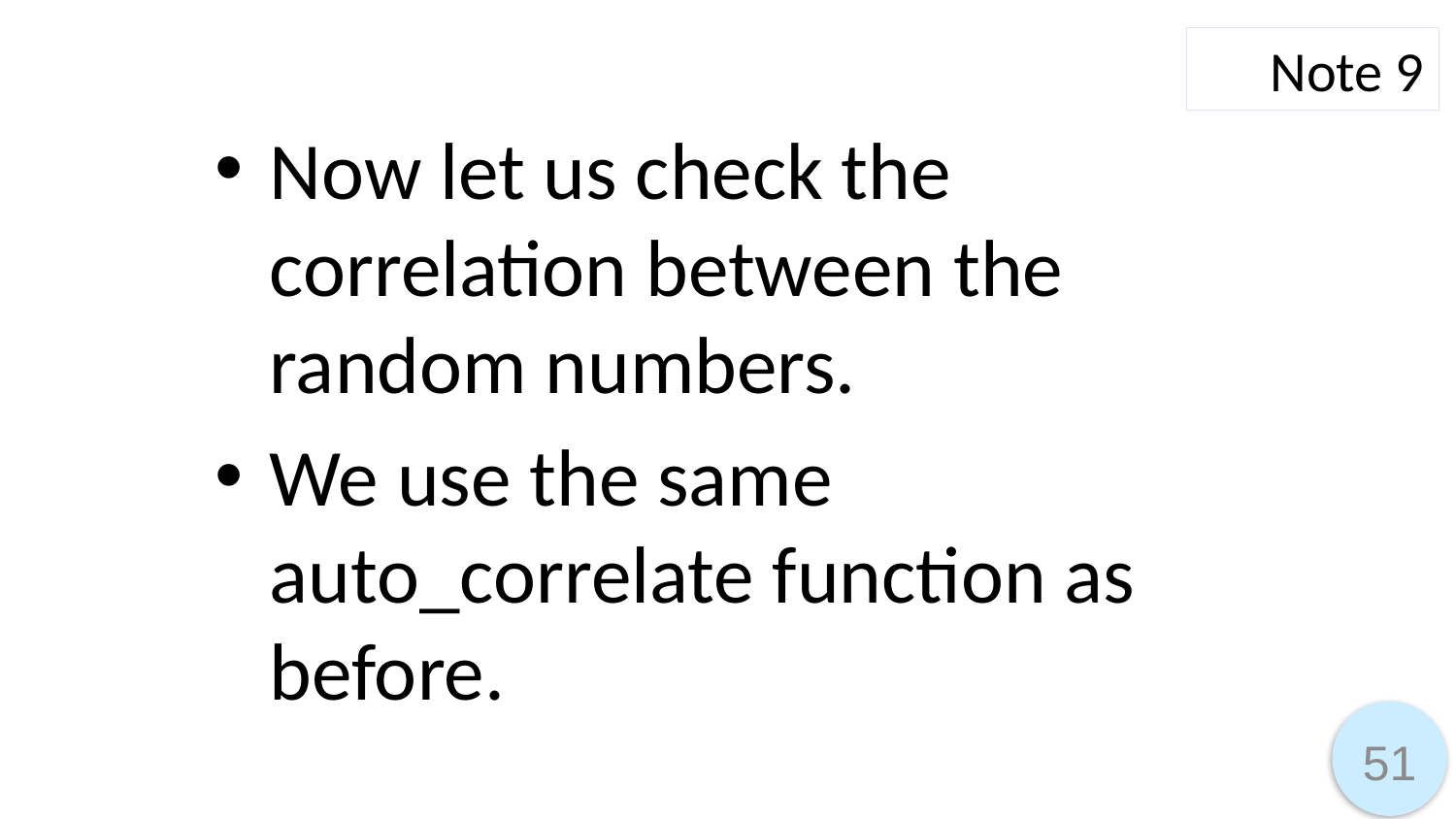

Note 9
Now let us check the correlation between the random numbers.
We use the same auto_correlate function as before.
51